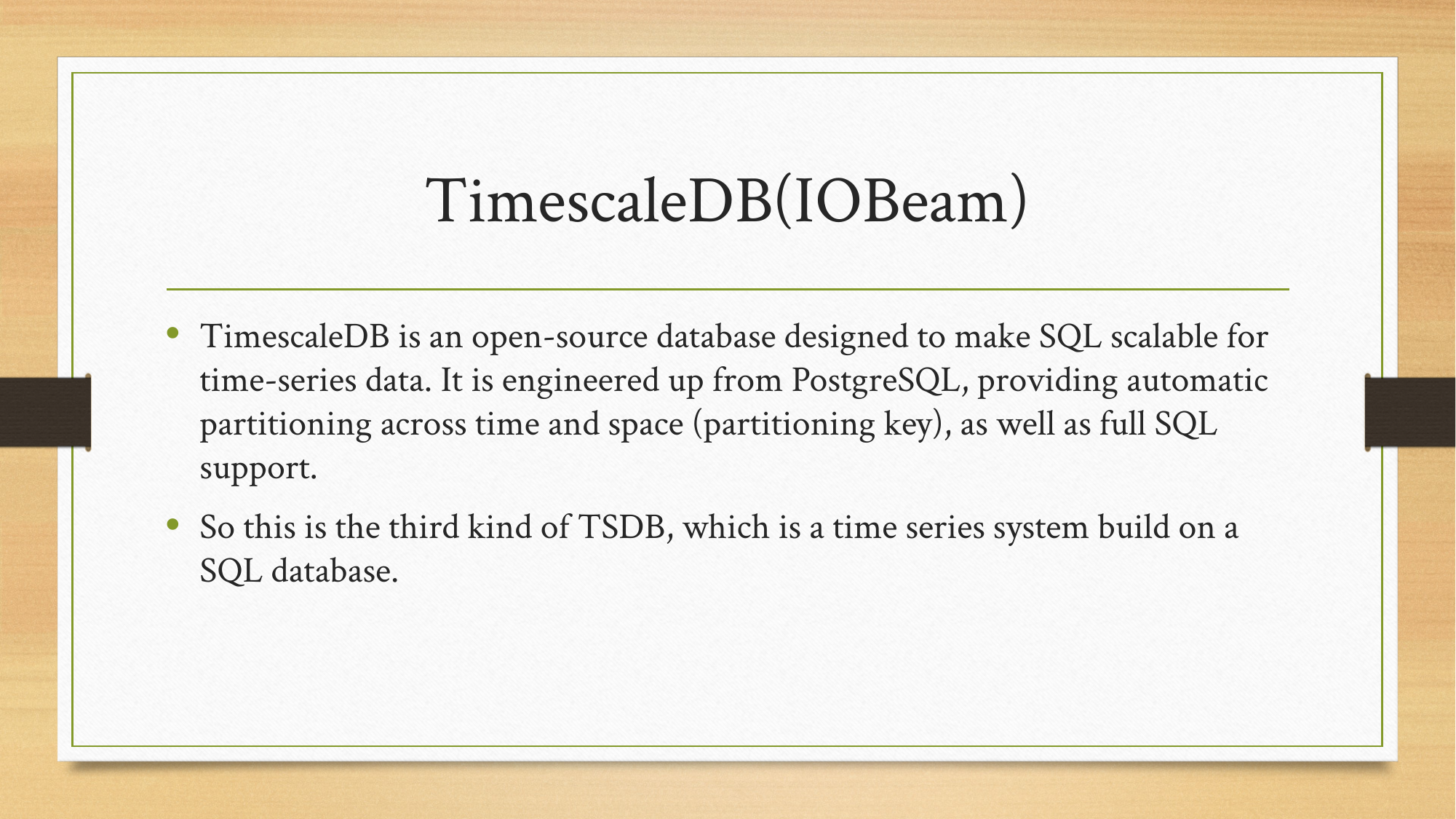

# TimescaleDB(IOBeam)
TimescaleDB is an open-source database designed to make SQL scalable for time-series data. It is engineered up from PostgreSQL, providing automatic partitioning across time and space (partitioning key), as well as full SQL support.
So this is the third kind of TSDB, which is a time series system build on a SQL database.